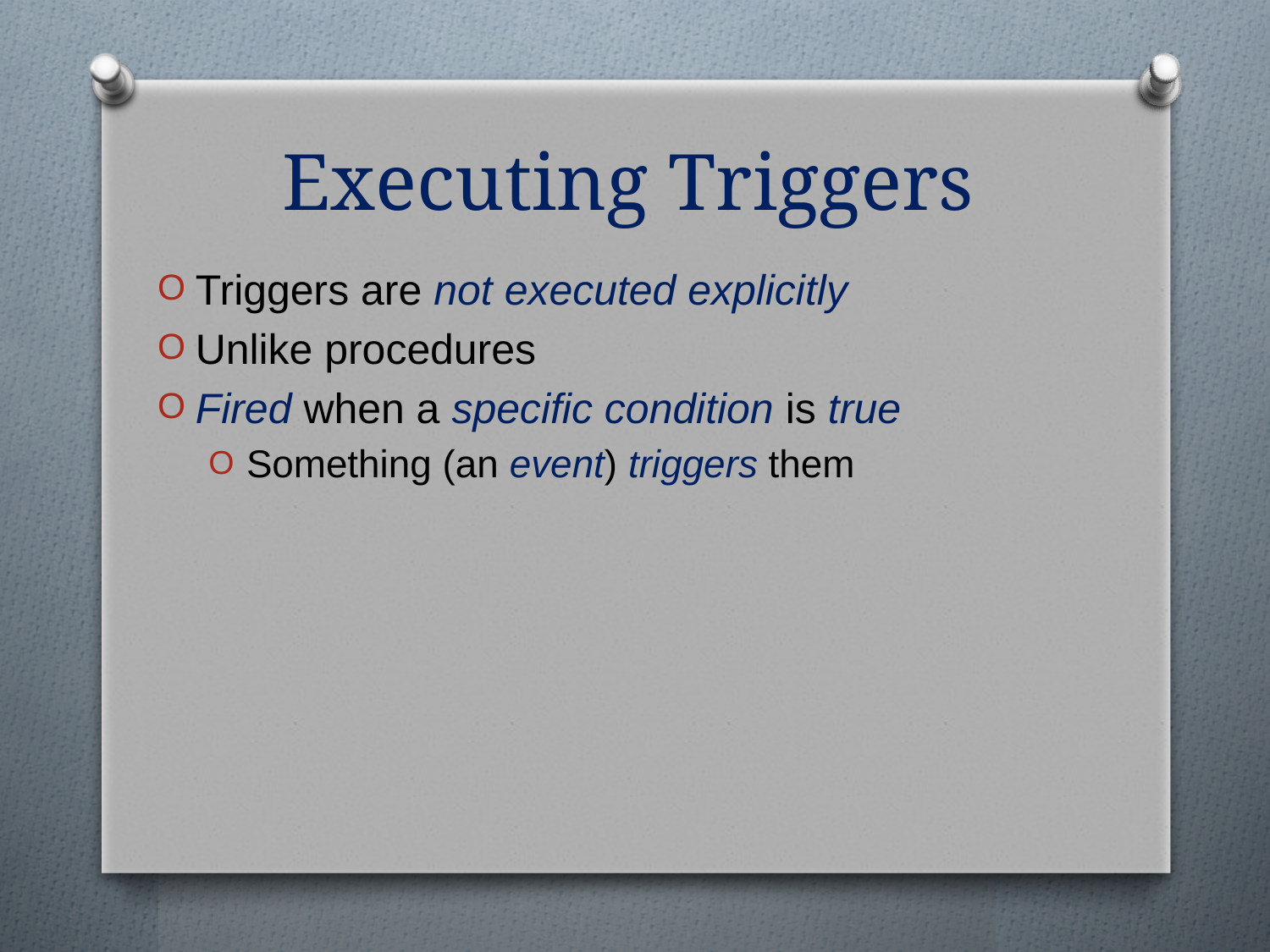

# Executing Triggers
Triggers are not executed explicitly
Unlike procedures
Fired when a specific condition is true
Something (an event) triggers them